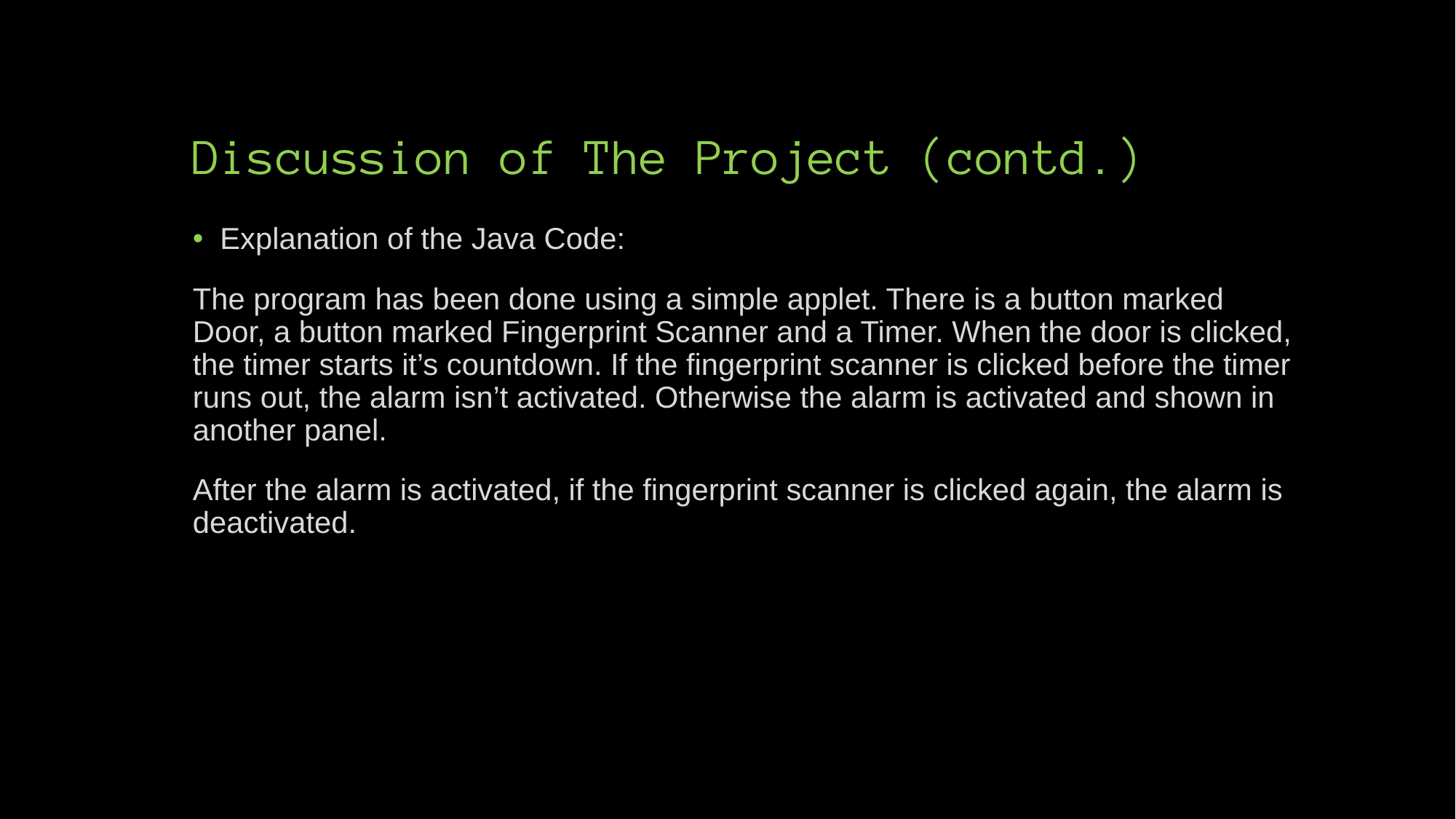

# Discussion of The Project (contd.)
Explanation of the Java Code:
The program has been done using a simple applet. There is a button marked Door, a button marked Fingerprint Scanner and a Timer. When the door is clicked, the timer starts it’s countdown. If the fingerprint scanner is clicked before the timer runs out, the alarm isn’t activated. Otherwise the alarm is activated and shown in another panel.
After the alarm is activated, if the fingerprint scanner is clicked again, the alarm is deactivated.